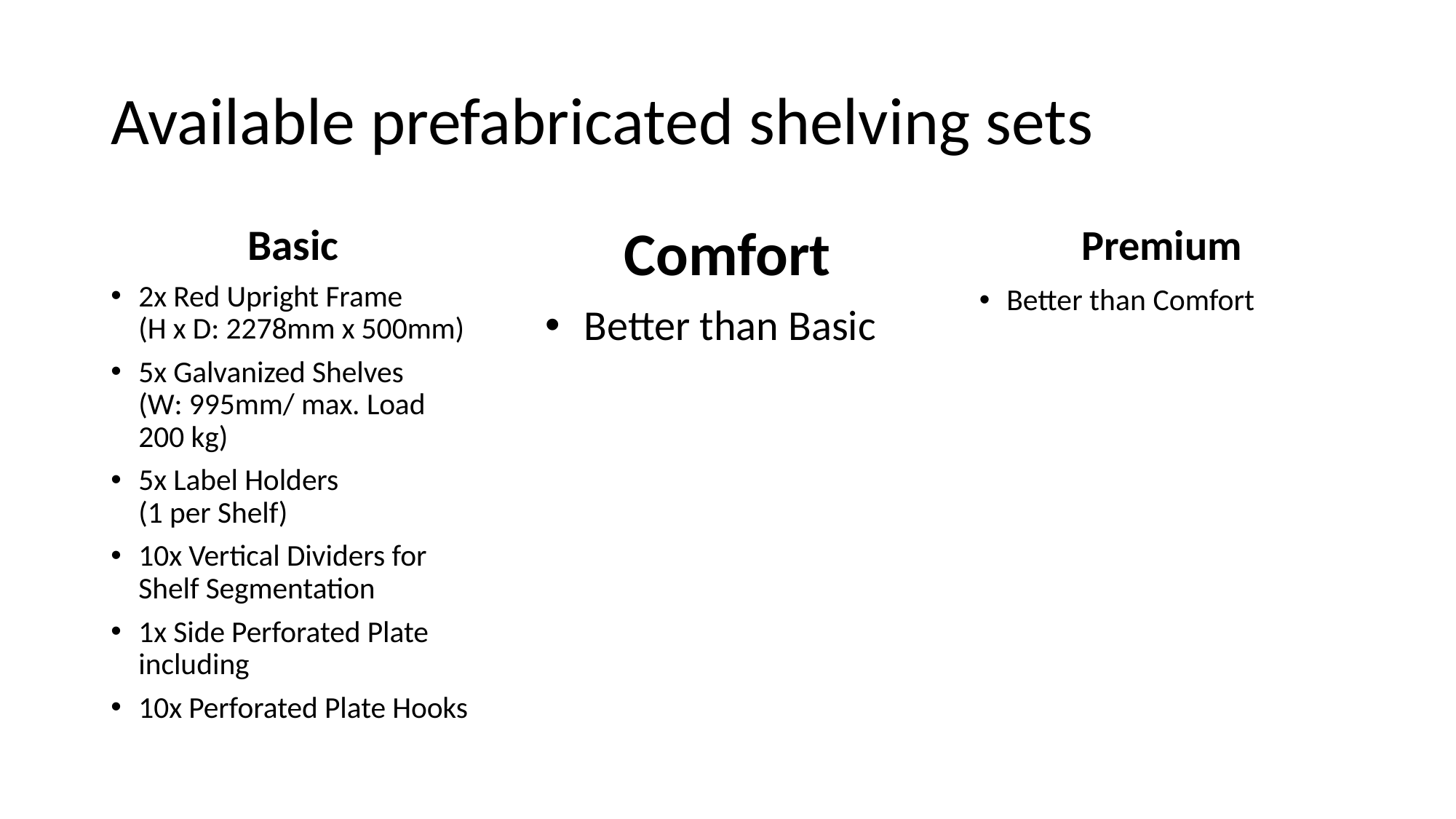

# Available prefabricated shelving sets
Basic
2x Red Upright Frame
(H x D: 2278mm x 500mm)
5x Galvanized Shelves
(W: 995mm/ max. Load 200 kg)
5x Label Holders
(1 per Shelf)
10x Vertical Dividers for Shelf Segmentation
1x Side Perforated Plate including
10x Perforated Plate Hooks
Comfort
Better than Basic
Premium
Better than Comfort